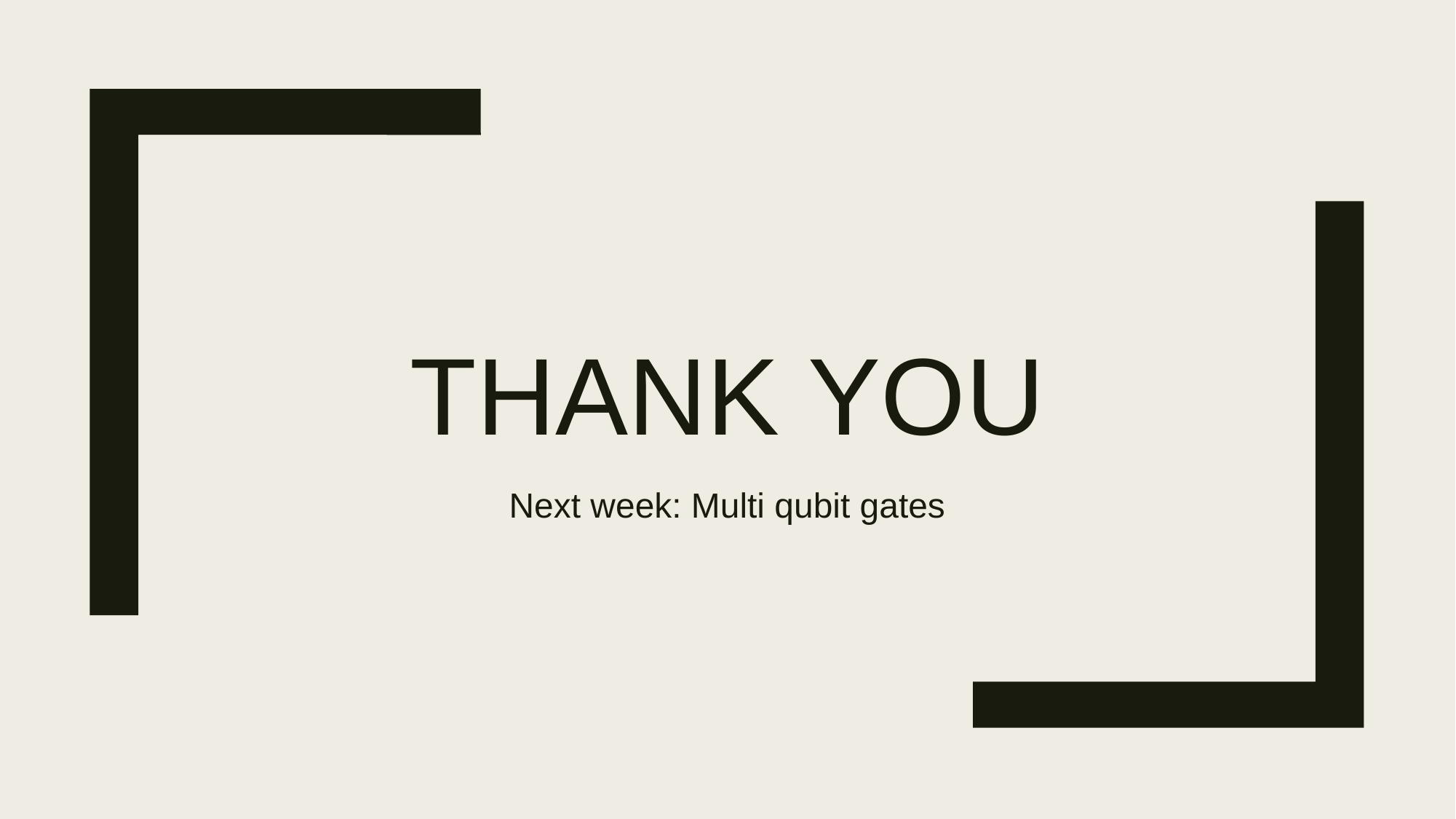

# Thank you
Next week: Multi qubit gates